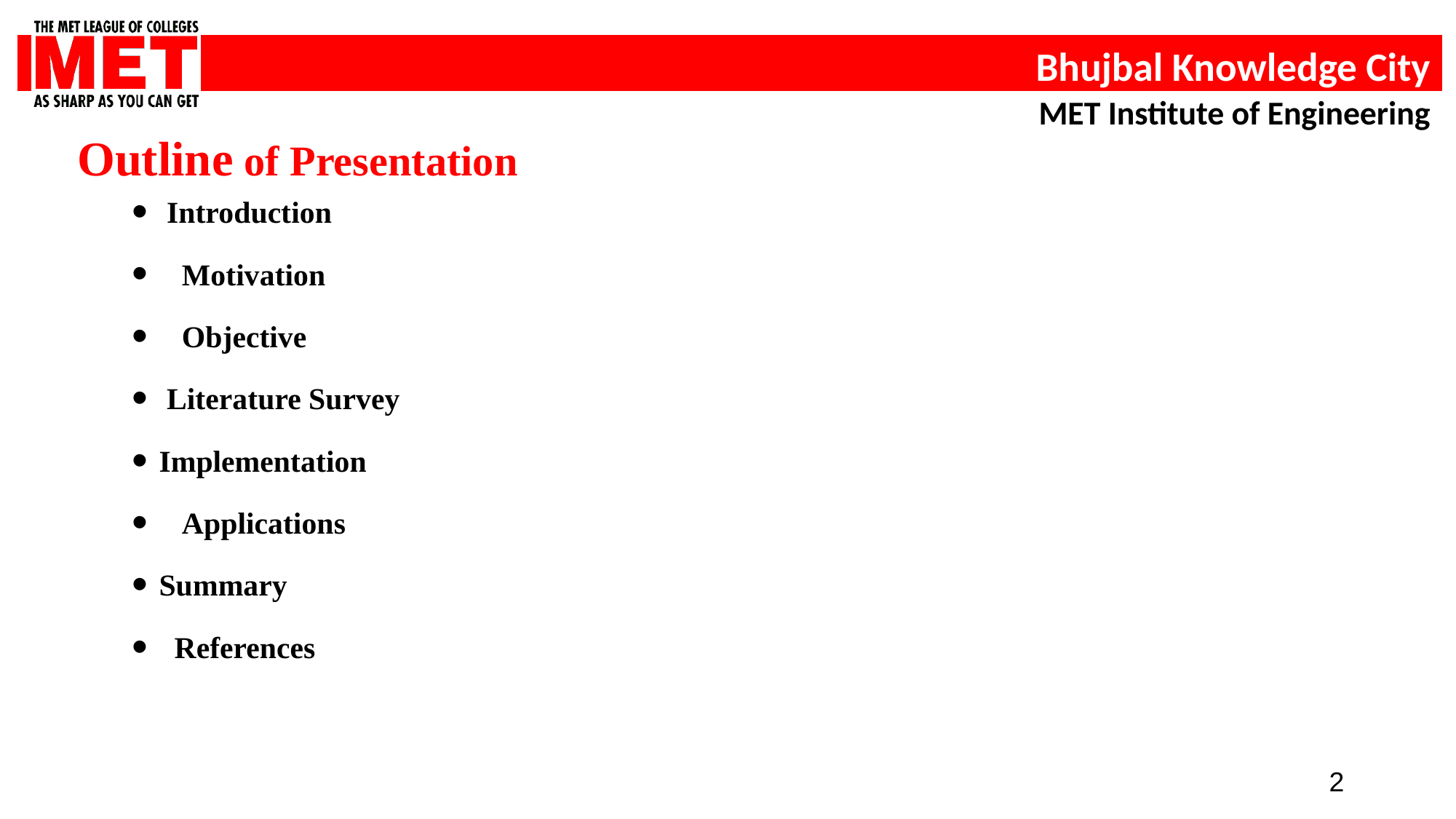

Outline of Presentation
 Introduction
   Motivation
   Objective
 Literature Survey
Implementation
   Applications
Summary
  References

2